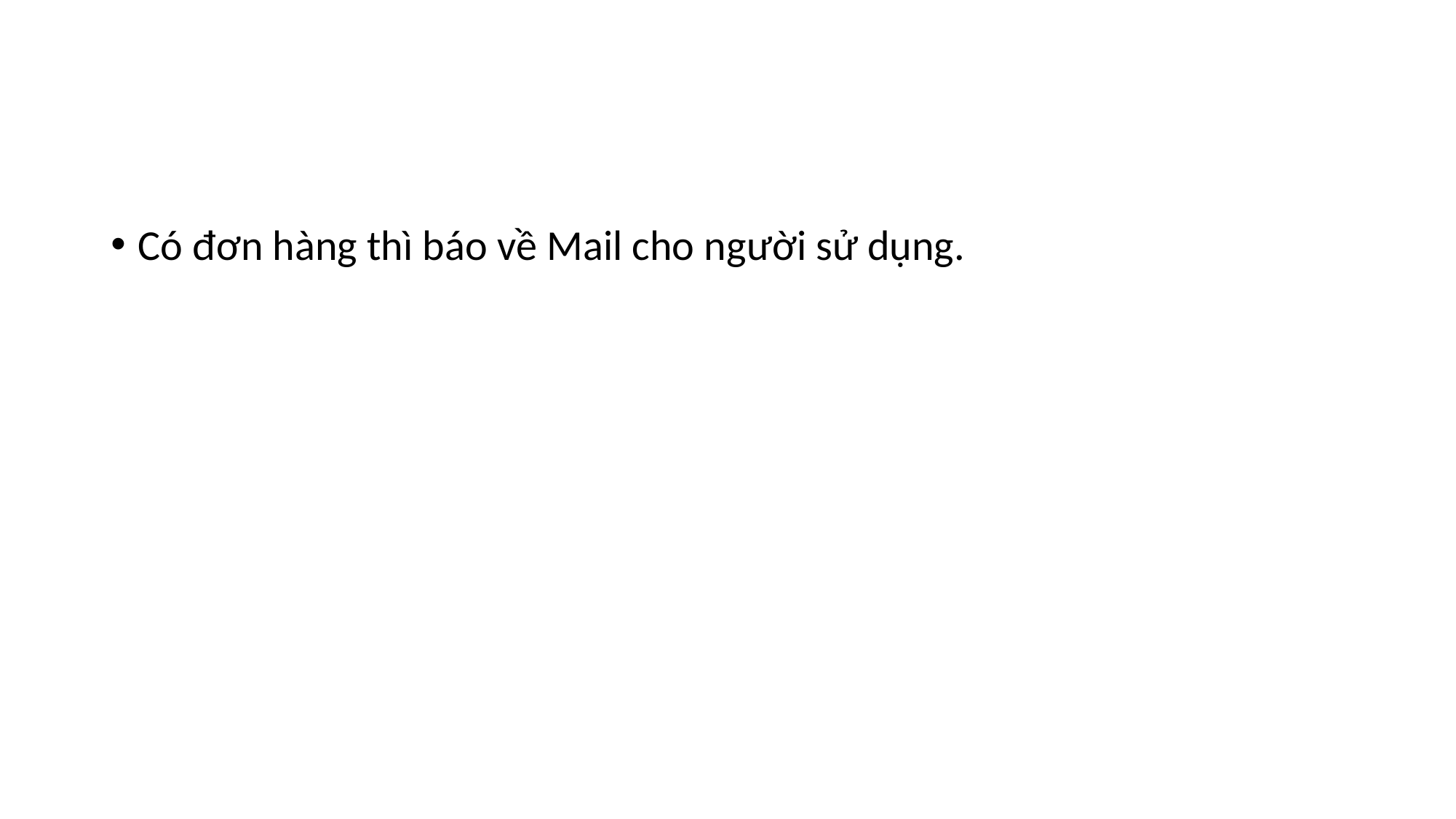

#
Có đơn hàng thì báo về Mail cho người sử dụng.